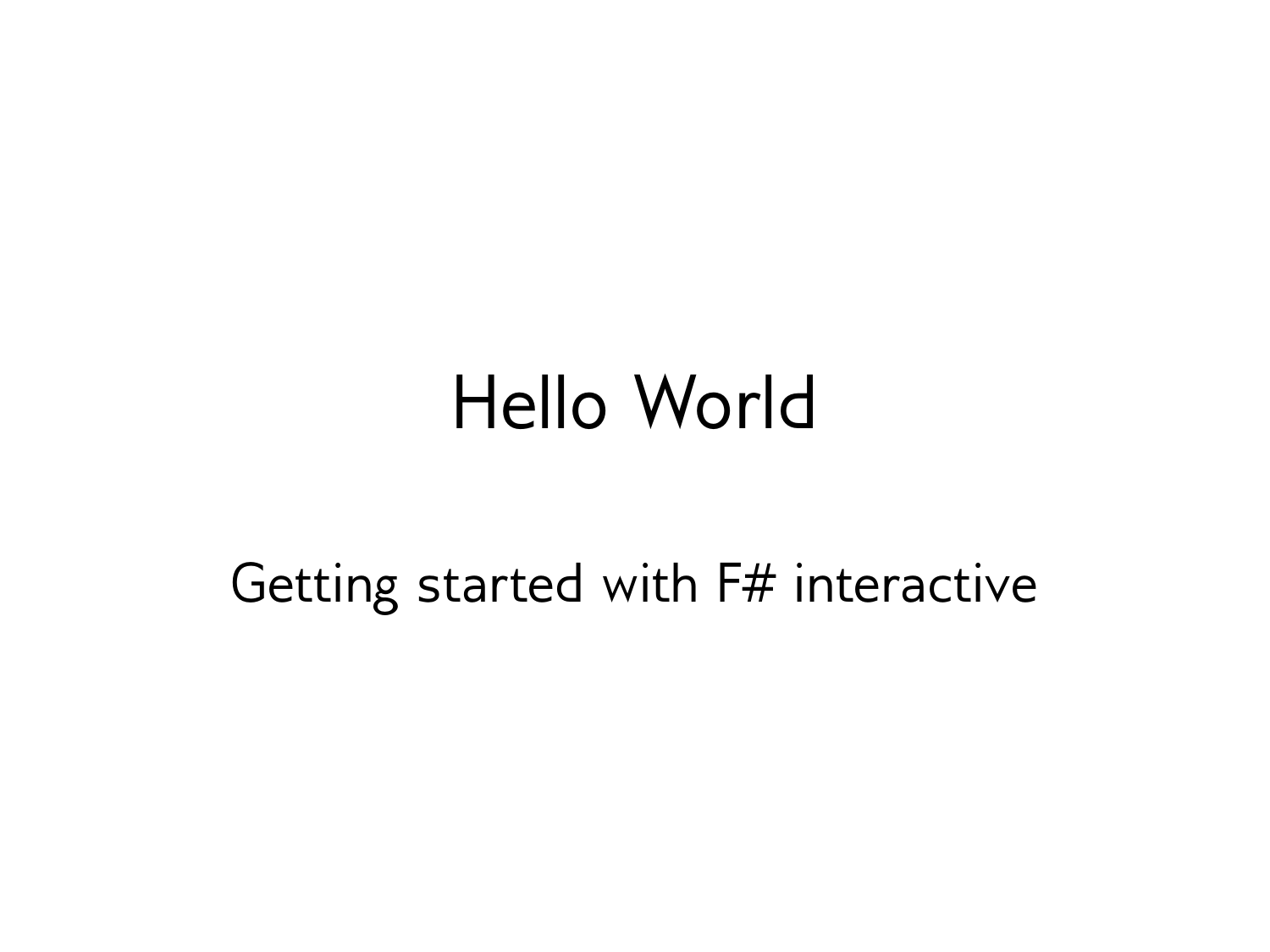

# Hello World
Getting started with F# interactive